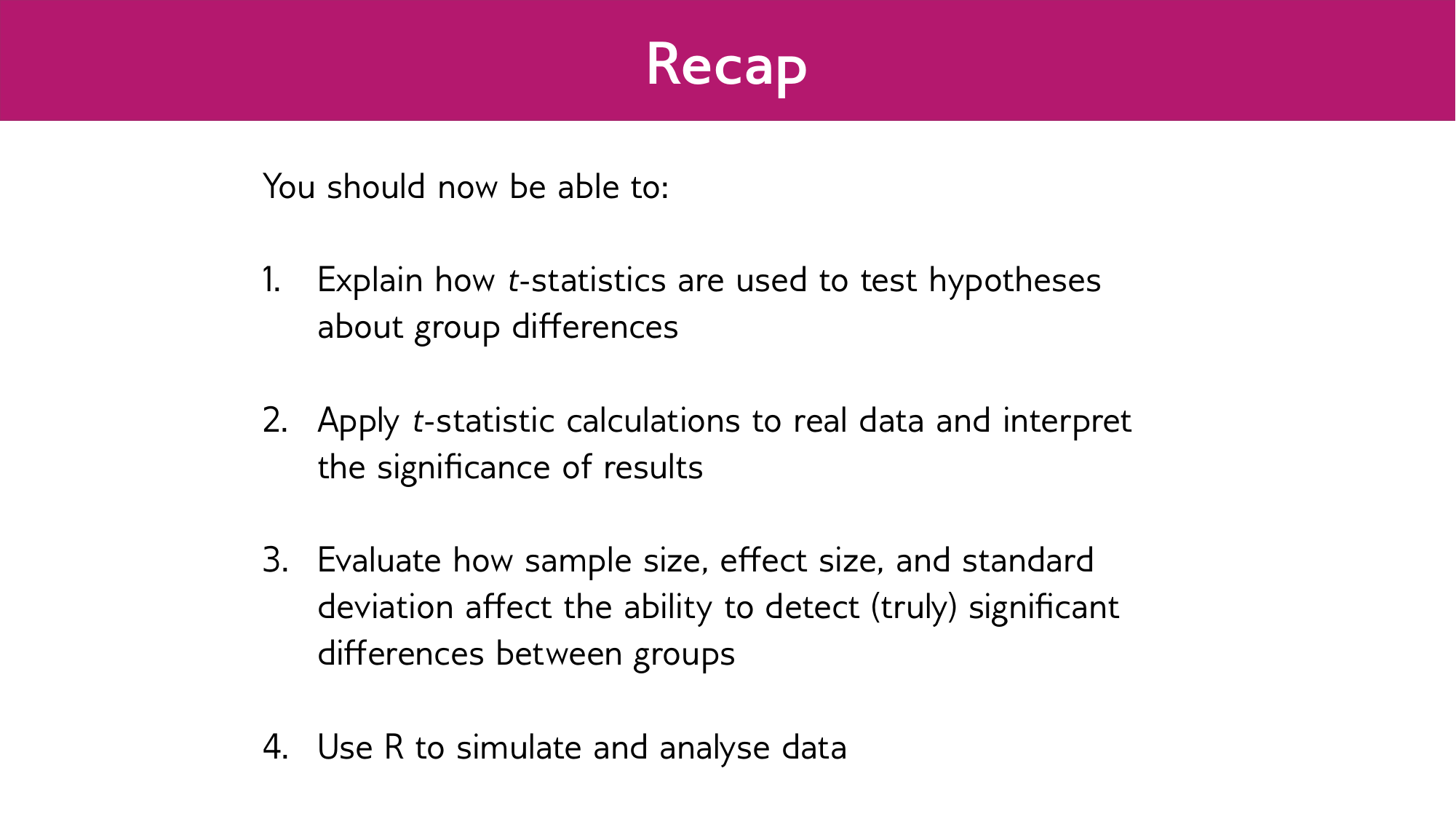

Recap
You should now be able to:

Explain how t-statistics are used to test hypotheses about group differences

Apply t-statistic calculations to real data and interpret the significance of results

Evaluate how sample size, effect size, and standard deviation affect the ability to detect (truly) significant differences between groups

Use R to simulate and analyse data